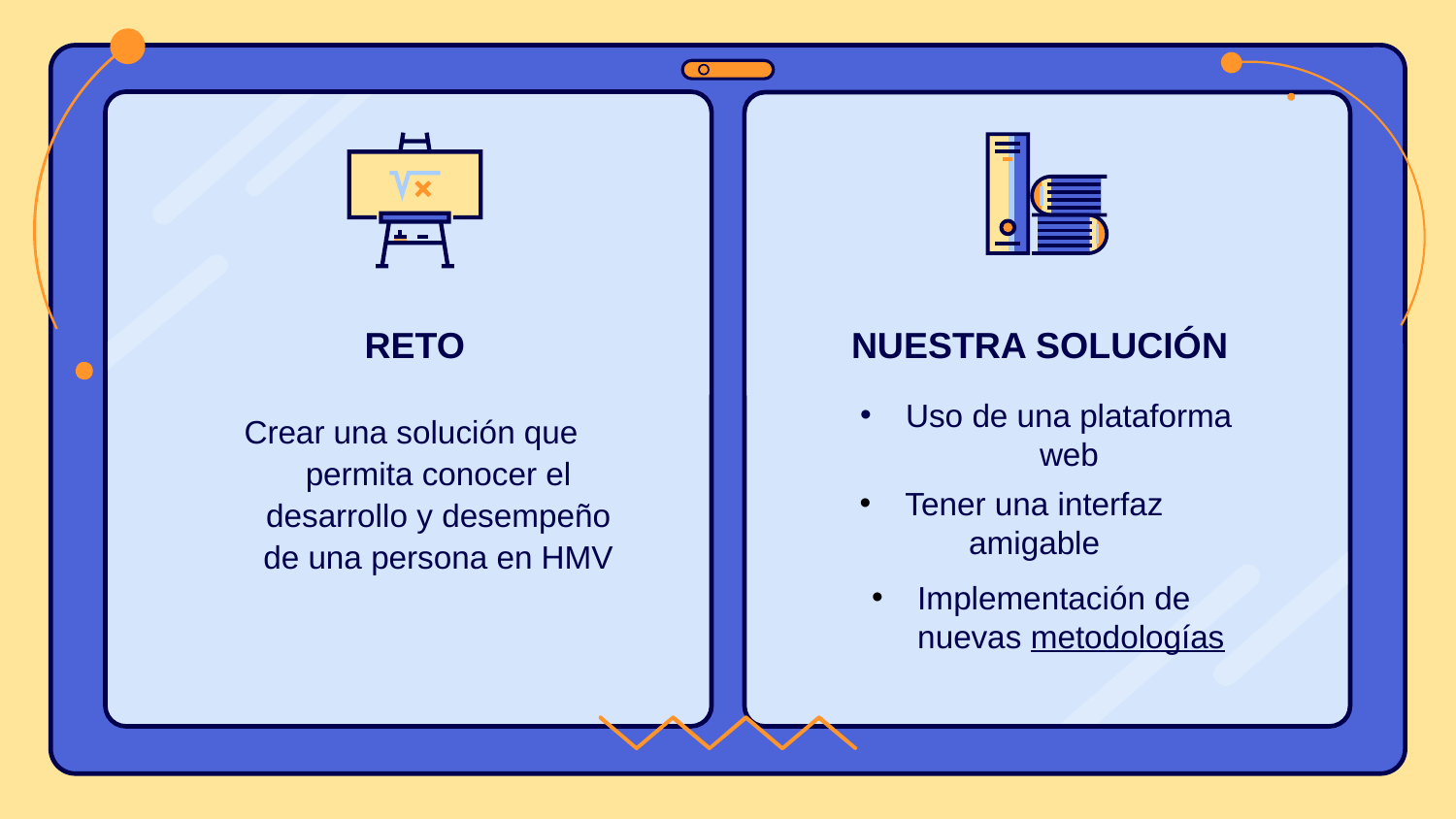

# RETO
NUESTRA SOLUCIÓN
Uso de una plataforma web

Crear una solución que permita conocer el
desarrollo y desempeño de una persona en HMV
Tener una interfaz amigable

Implementación de nuevas metodologías